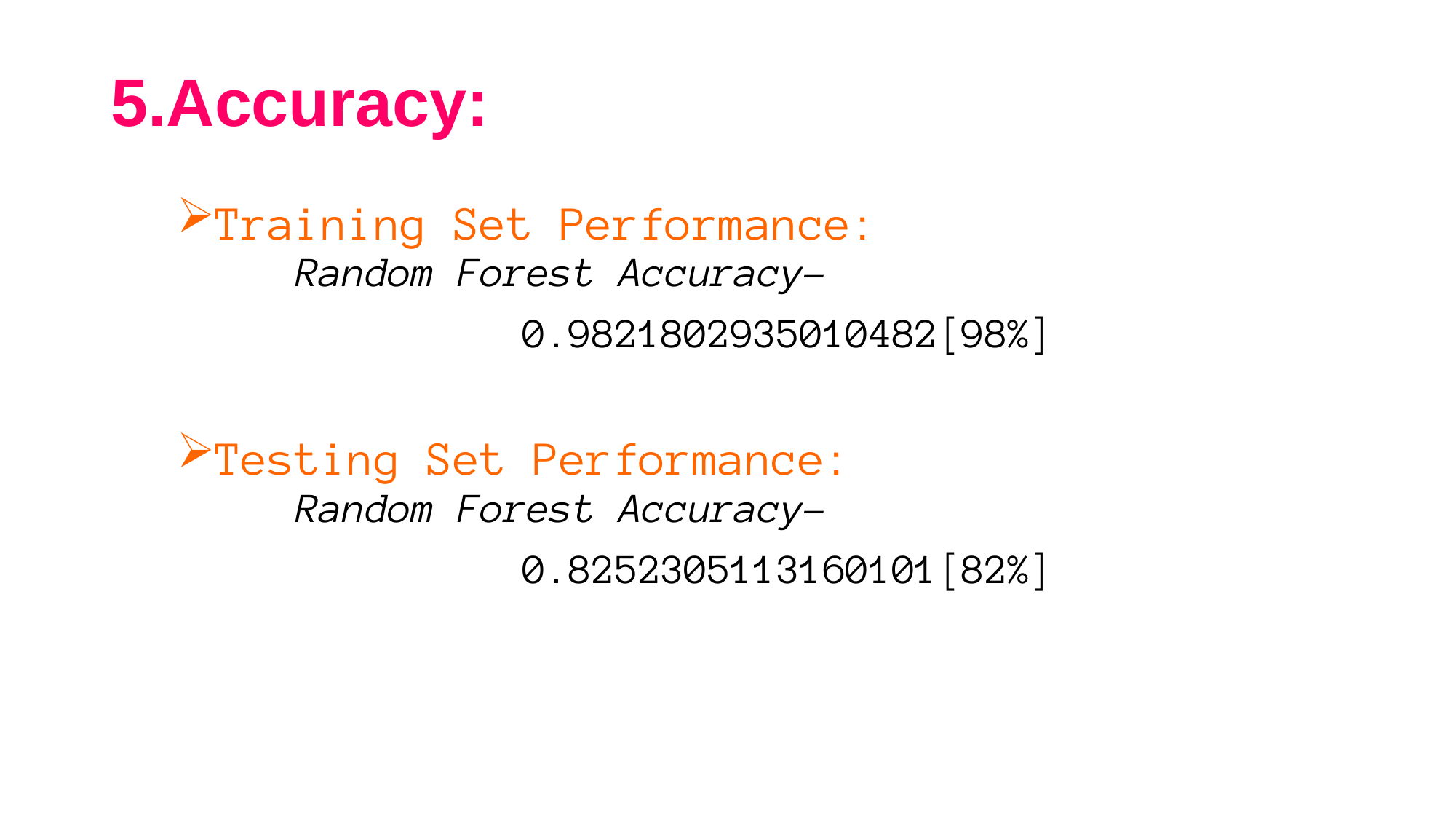

# 5.Accuracy:
Training Set Performance:
    Random Forest Accuracy-
               0.9821802935010482[98%]

Testing Set Performance:
    Random Forest Accuracy-
               0.8252305113160101[82%]